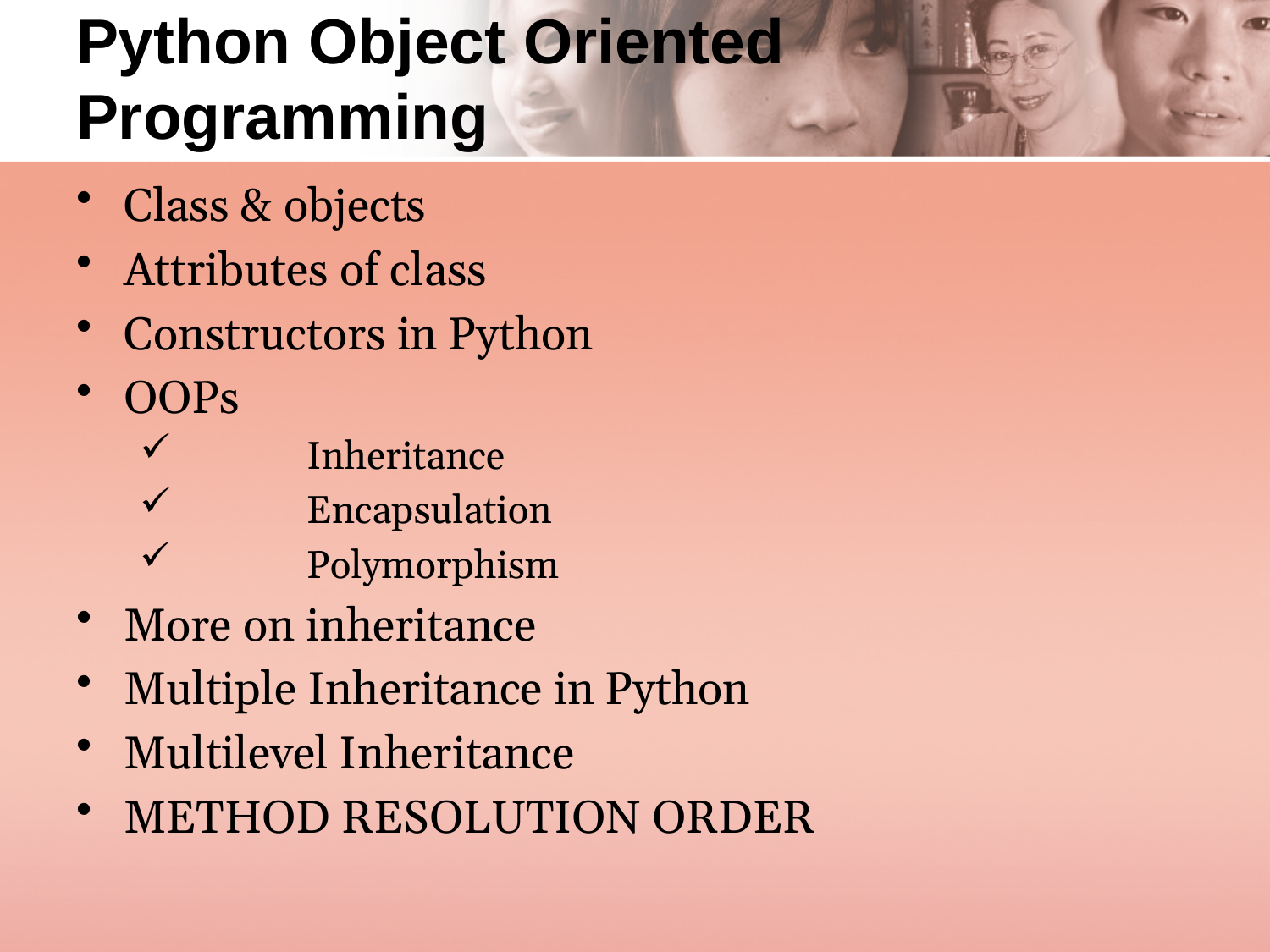

# Python Object Oriented Programming
Class & objects
Attributes of class
Constructors in Python
OOPs
	Inheritance
	Encapsulation
	Polymorphism
More on inheritance
Multiple Inheritance in Python
Multilevel Inheritance
METHOD RESOLUTION ORDER